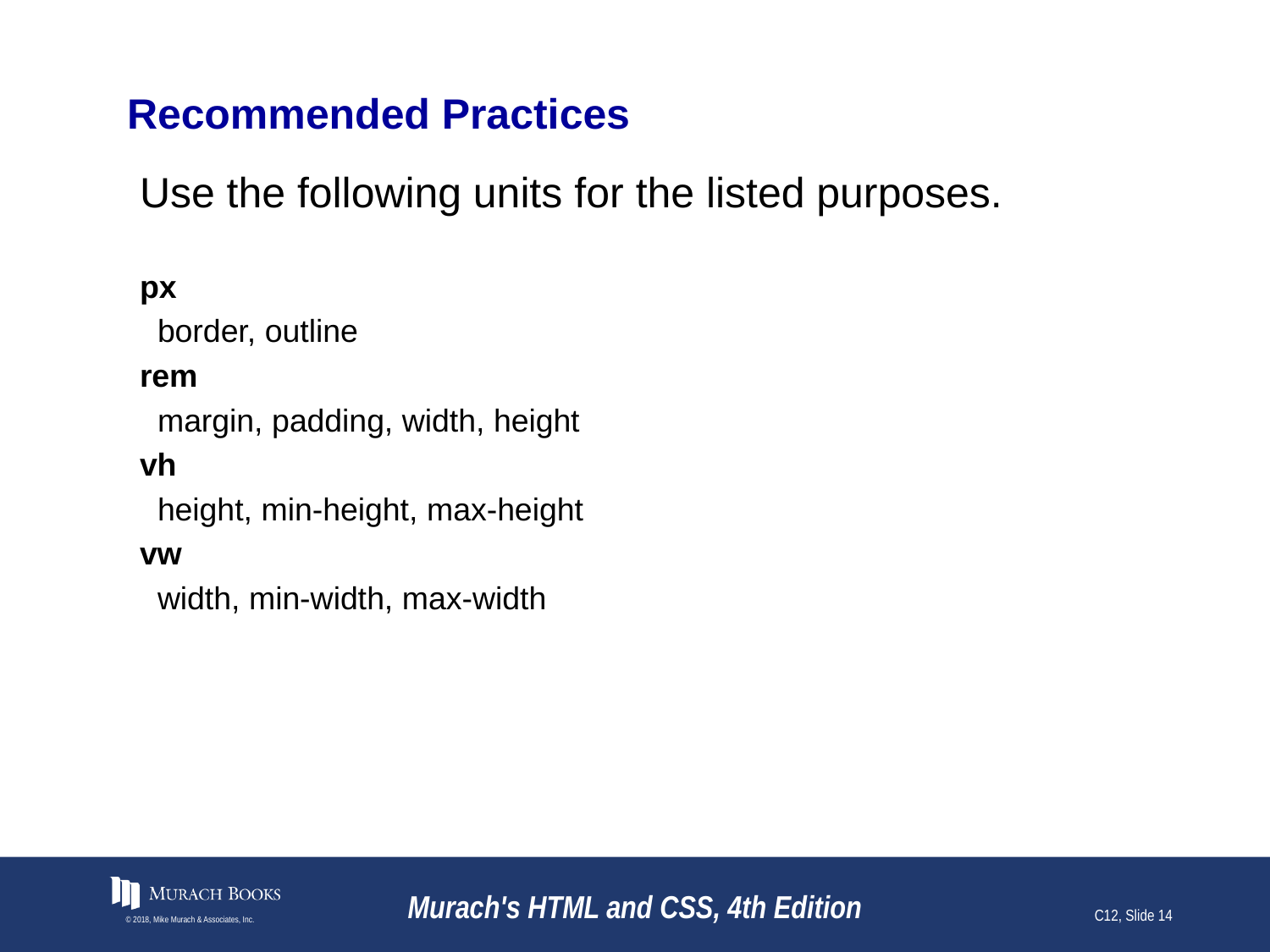

# Recommended Practices
Use the following units for the listed purposes.

px
  border, outline
rem
  margin, padding, width, height
vh
  height, min-height, max-height
vw
  width, min-width, max-width
© 2018, Mike Murach & Associates, Inc.
Murach's HTML and CSS, 4th Edition

C12, Slide 14